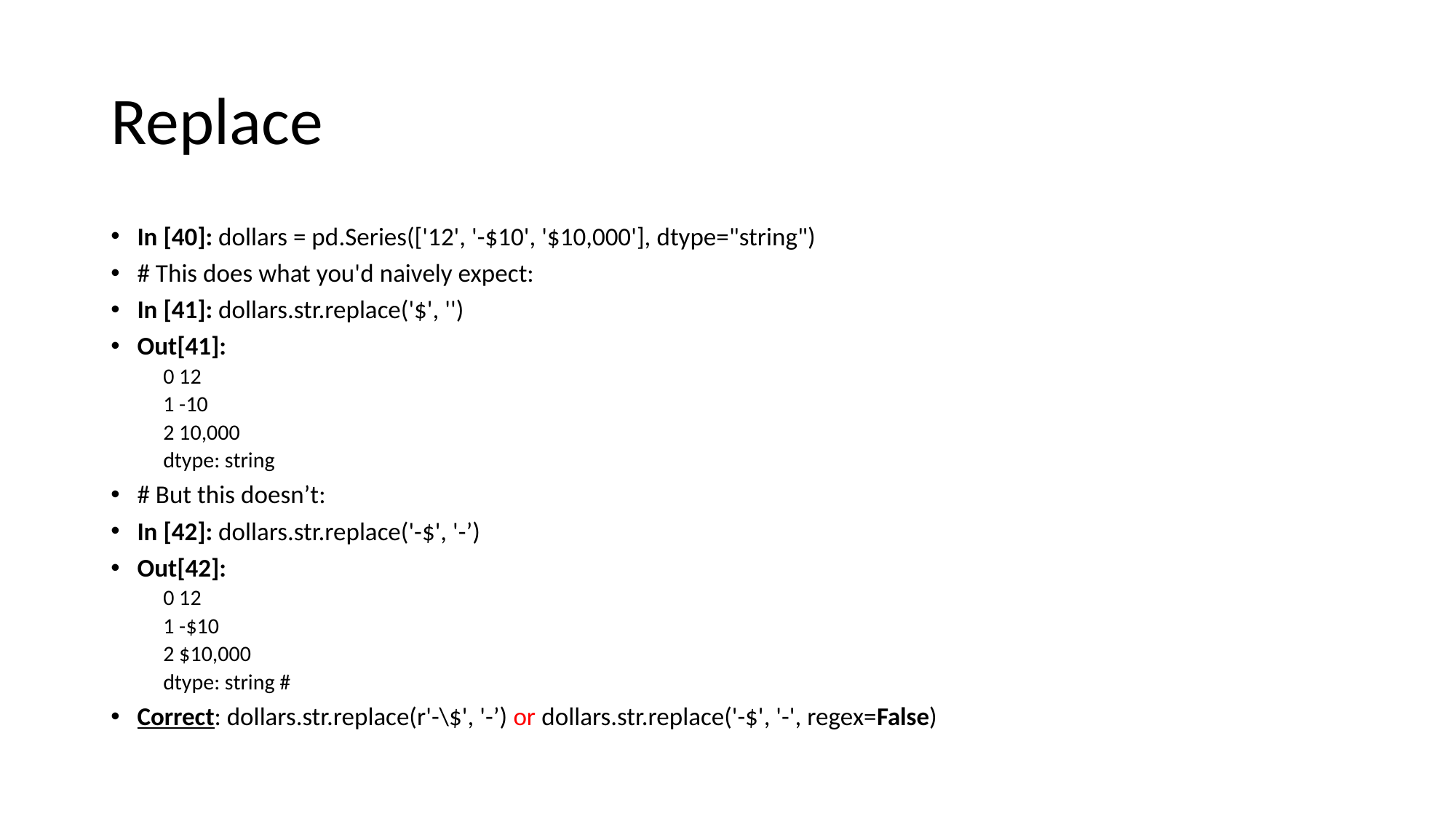

# Replace
In [40]: dollars = pd.Series(['12', '-$10', '$10,000'], dtype="string")
# This does what you'd naively expect:
In [41]: dollars.str.replace('$', '')
Out[41]:
0 12
1 -10
2 10,000
dtype: string
# But this doesn’t:
In [42]: dollars.str.replace('-$', '-’)
Out[42]:
0 12
1 -$10
2 $10,000
dtype: string #
Correct: dollars.str.replace(r'-\$', '-’) or dollars.str.replace('-$', '-', regex=False)